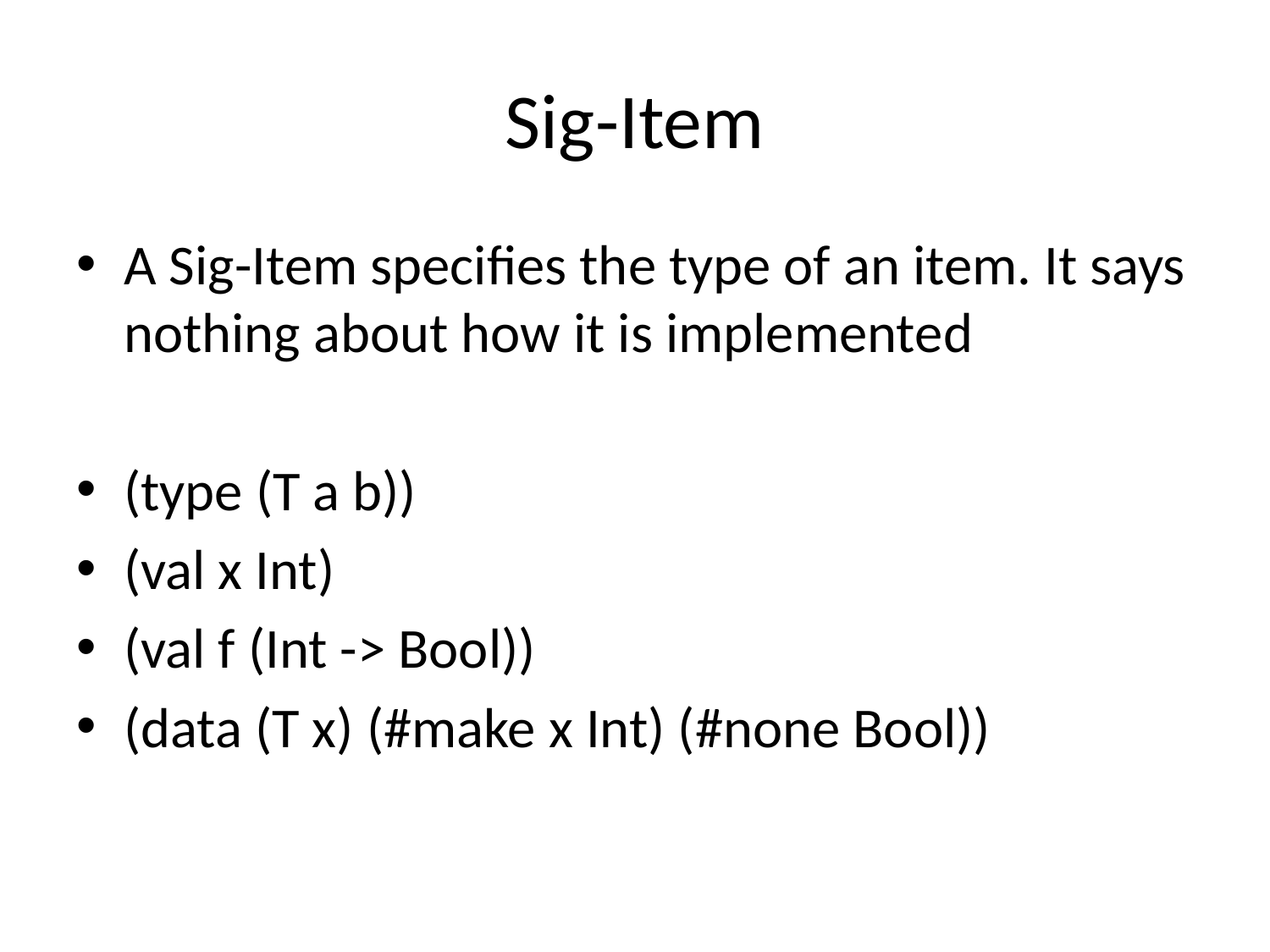

# Sig-Item
A Sig-Item specifies the type of an item. It says nothing about how it is implemented

(type (T a b))
(val x Int)
(val f (Int -> Bool))
(data (T x) (#make x Int) (#none Bool))